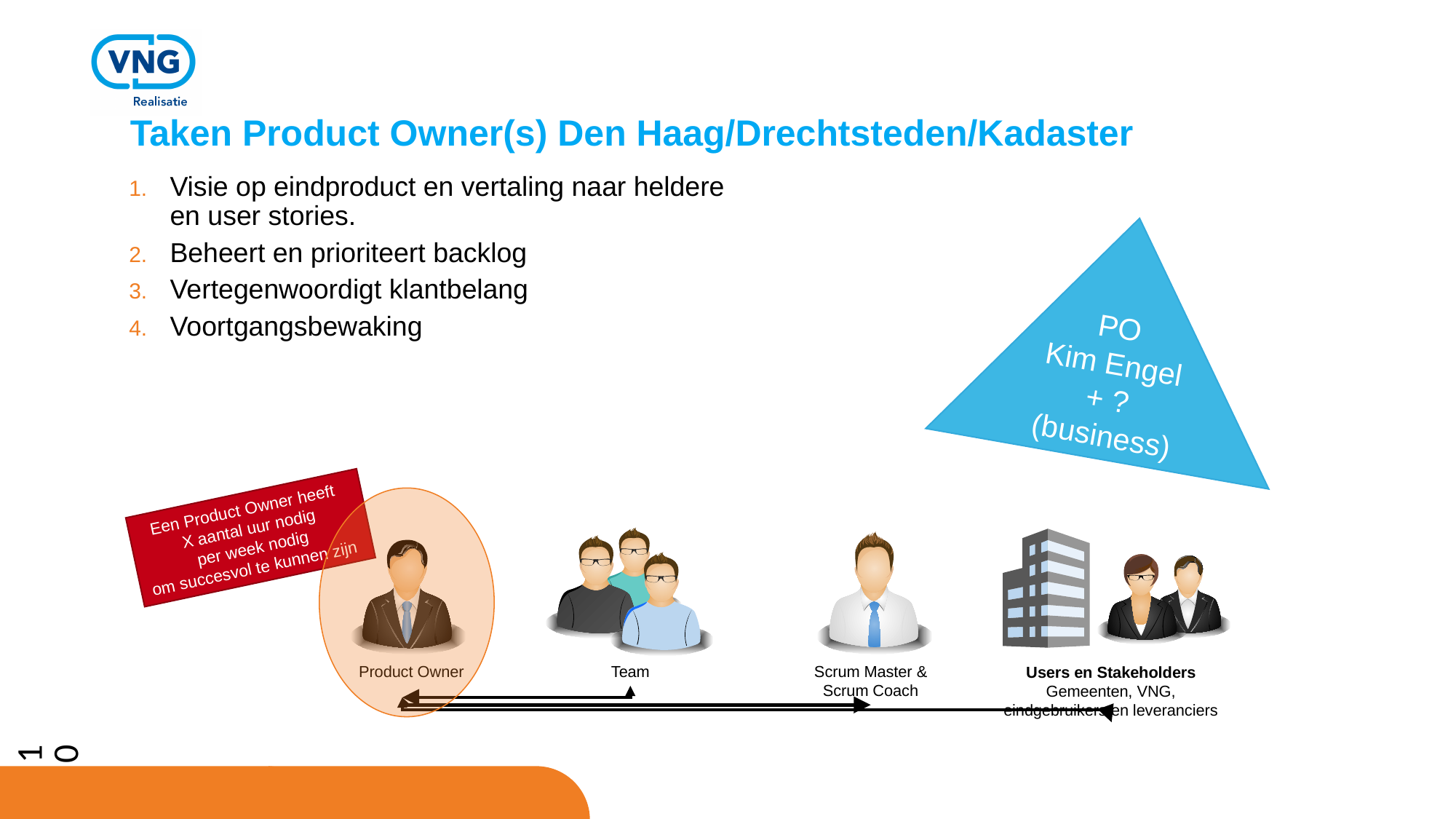

# Taken Product Owner(s) Den Haag/Drechtsteden/Kadaster
Visie op eindproduct en vertaling naar heldere en user stories.
Beheert en prioriteert backlog
Vertegenwoordigt klantbelang
Voortgangsbewaking

PO
Kim Engel + ? (business)

Een Product Owner heeft
X aantal uur nodig
per week nodig
om succesvol te kunnen zijn

Product Owner
Team
Scrum Master &
Scrum Coach
Users en Stakeholders
Gemeenten, VNG, eindgebruikers en leveranciers
10